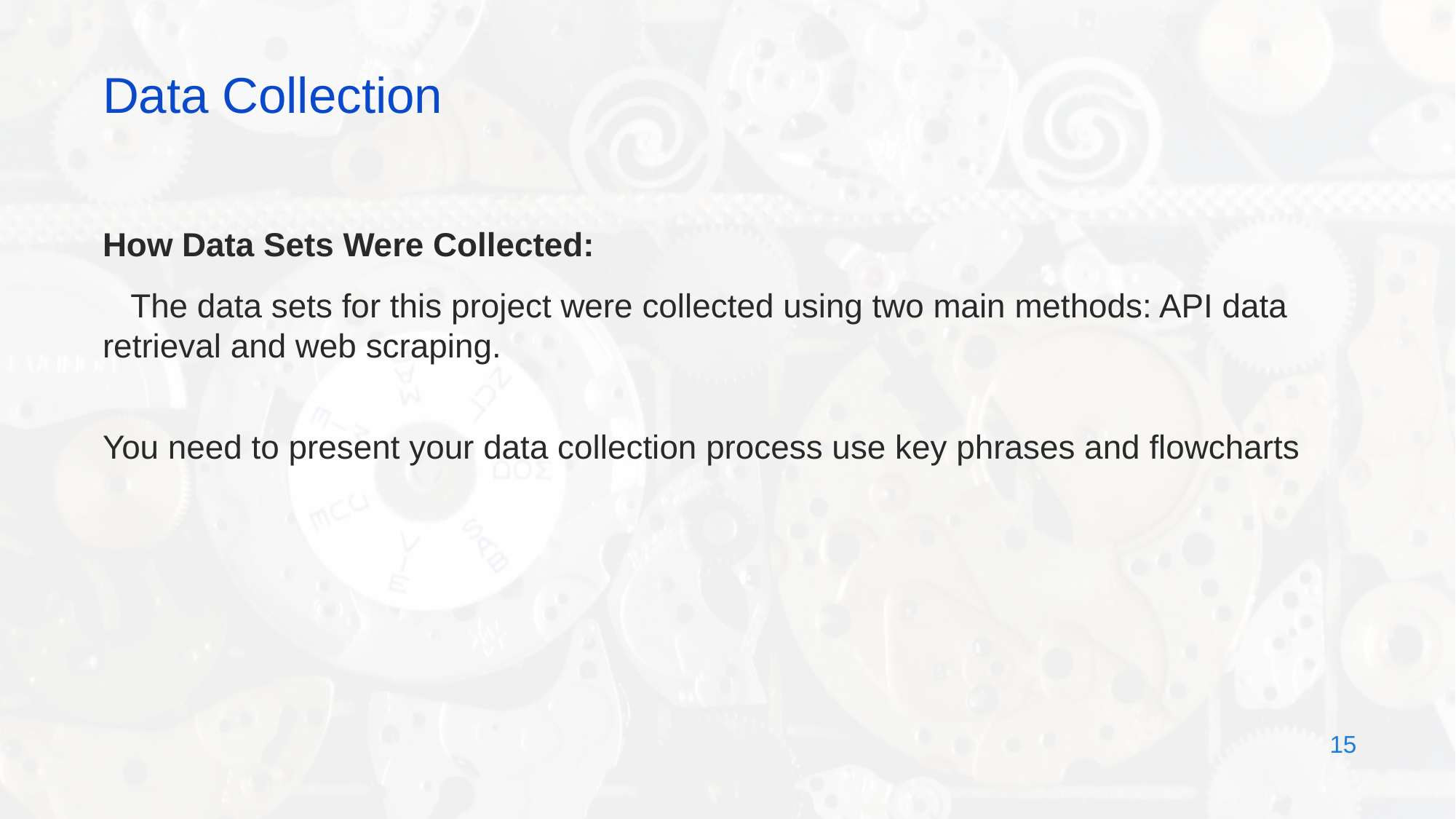

Data Collection
How Data Sets Were Collected:
   The data sets for this project were collected using two main methods: API data retrieval and web scraping.

You need to present your data collection process use key phrases and flowcharts

15